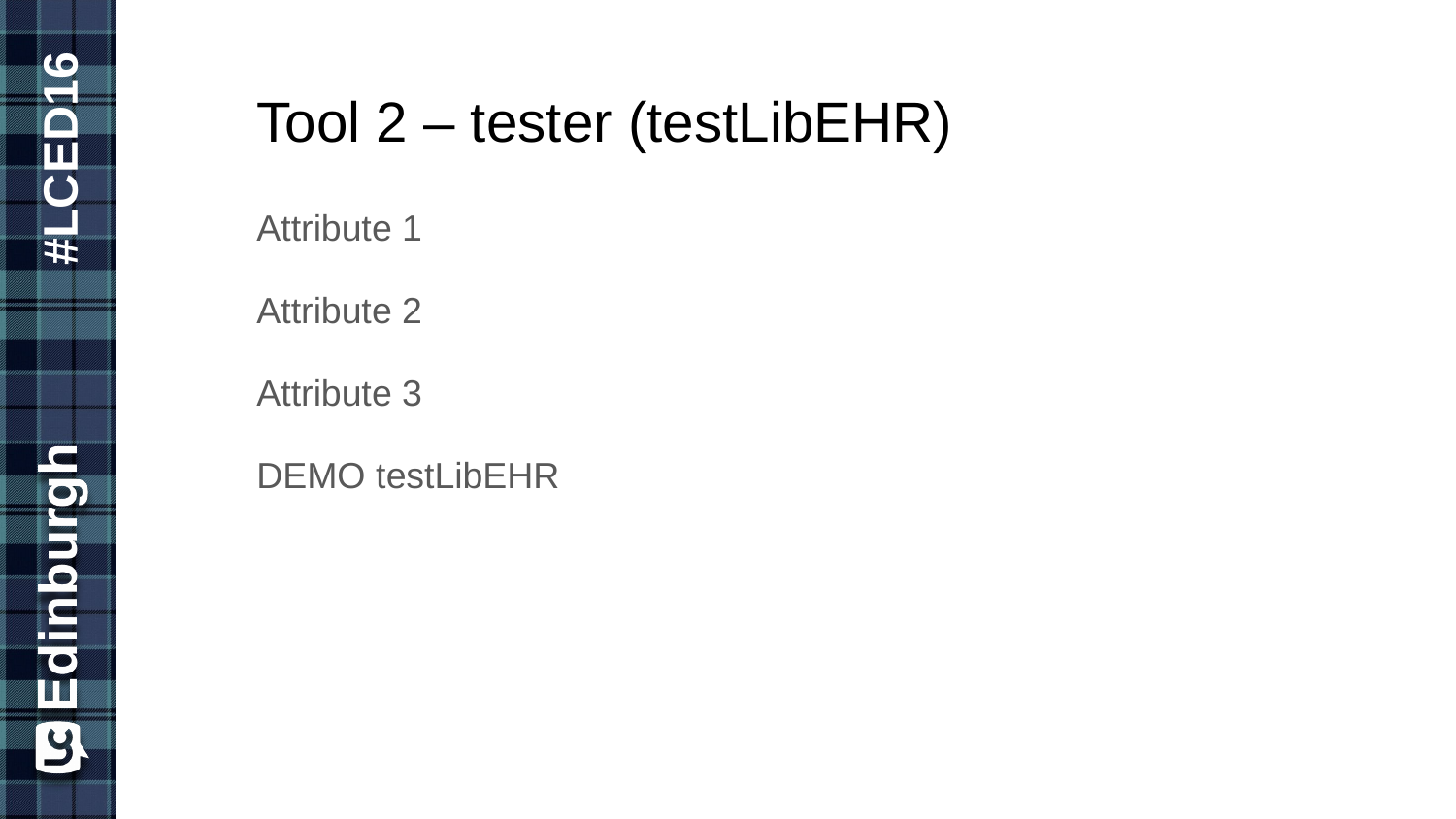

# Tool 2 – tester (testLibEHR)
Attribute 1
Attribute 2
Attribute 3
DEMO testLibEHR